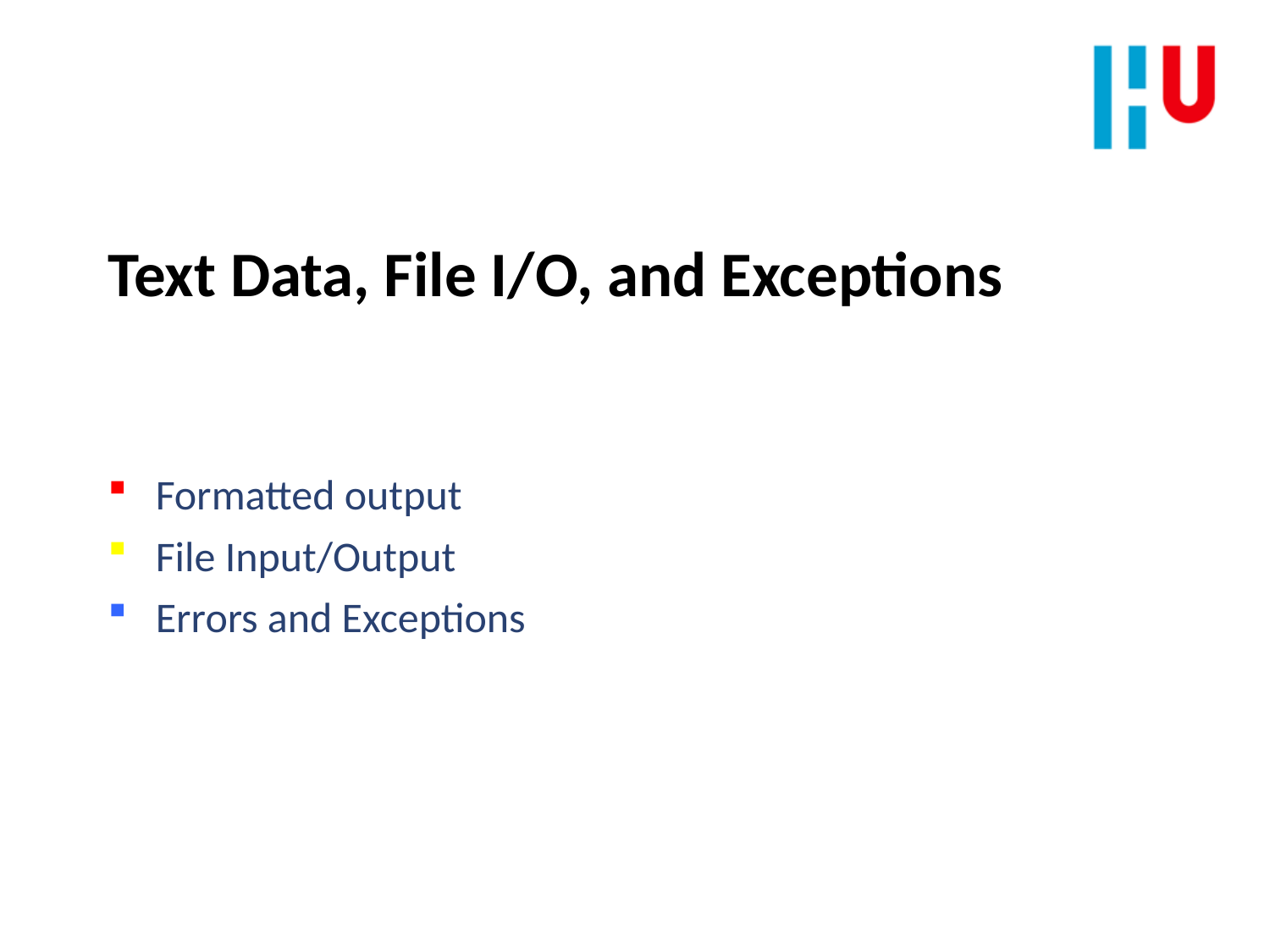

Text Data, File I/O, and Exceptions
Formatted output
File Input/Output
Errors and Exceptions